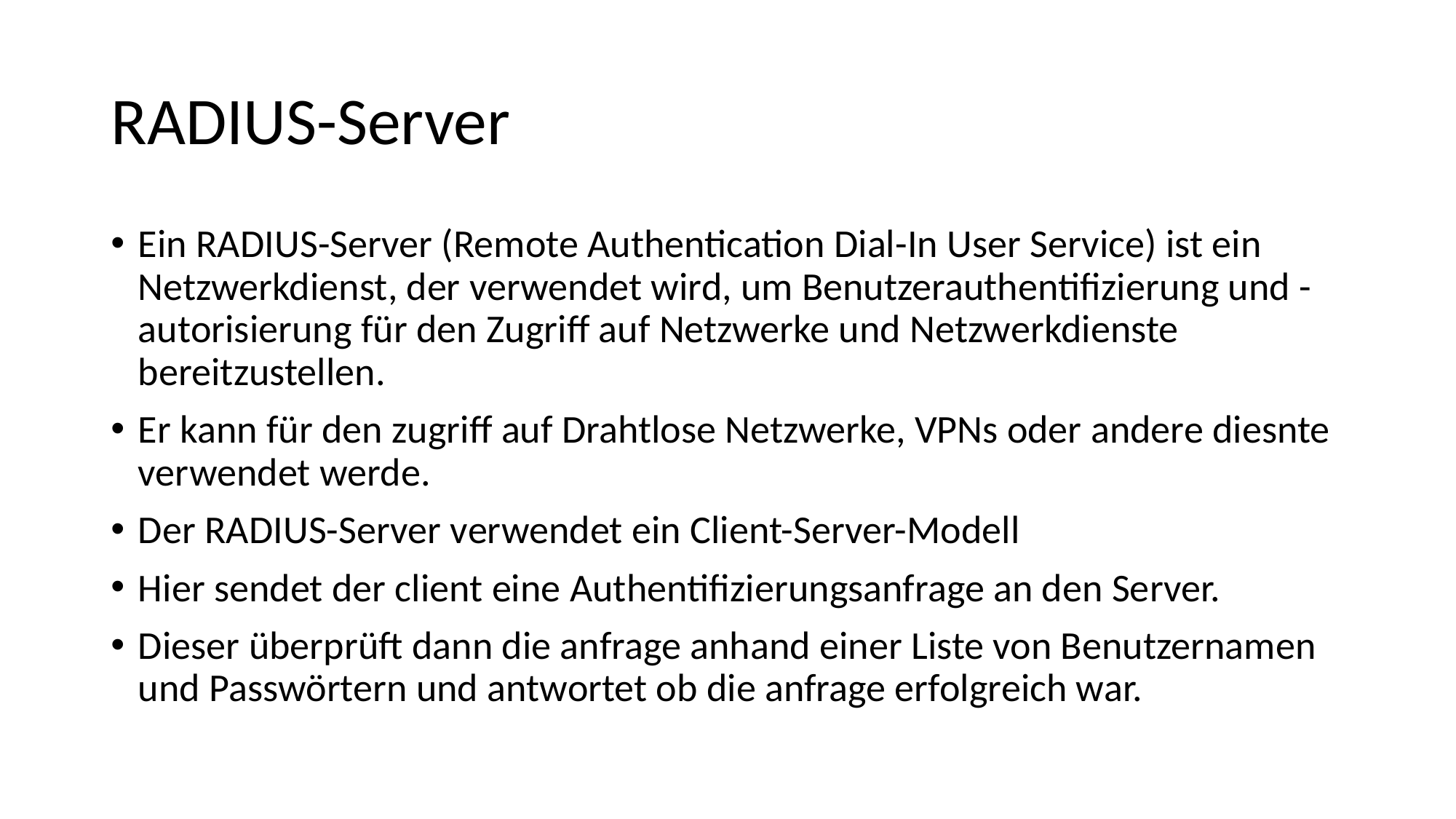

# RADIUS-Server
Ein RADIUS-Server (Remote Authentication Dial-In User Service) ist ein Netzwerkdienst, der verwendet wird, um Benutzerauthentifizierung und -autorisierung für den Zugriff auf Netzwerke und Netzwerkdienste bereitzustellen.
Er kann für den zugriff auf Drahtlose Netzwerke, VPNs oder andere diesnte verwendet werde.
Der RADIUS-Server verwendet ein Client-Server-Modell
Hier sendet der client eine Authentifizierungsanfrage an den Server.
Dieser überprüft dann die anfrage anhand einer Liste von Benutzernamen und Passwörtern und antwortet ob die anfrage erfolgreich war.